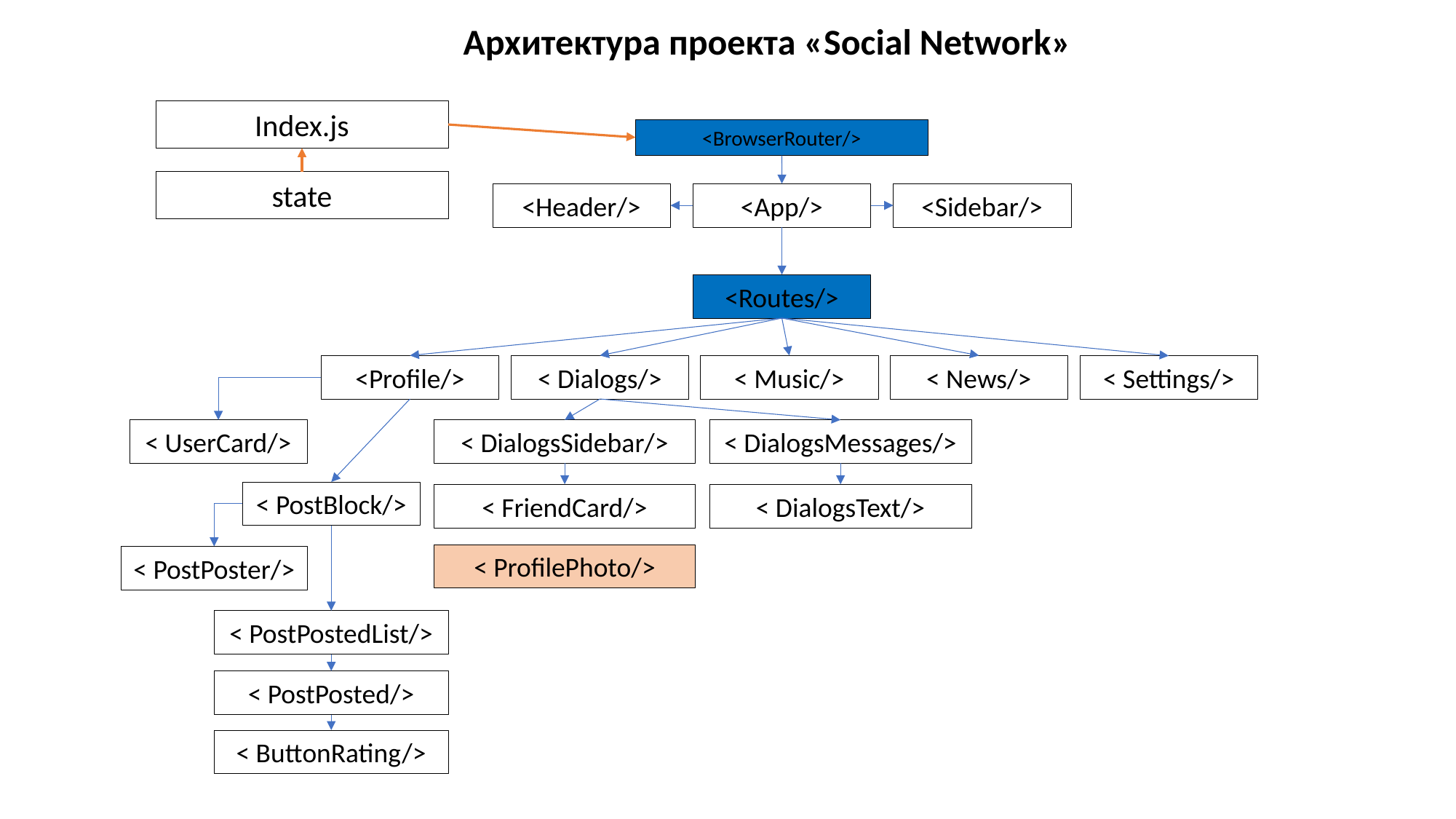

Архитектура проекта «Social Network»
Index.js
<BrowserRouter/>
state
<Header/>
<App/>
<Sidebar/>
<Routes/>
<Profile/>
< Dialogs/>
< Music/>
< News/>
< Settings/>
< UserCard/>
< DialogsSidebar/>
< DialogsMessages/>
< PostBlock/>
< FriendCard/>
< DialogsText/>
< ProfilePhoto/>
< PostPoster/>
< PostPostedList/>
< PostPosted/>
< ButtonRating/>